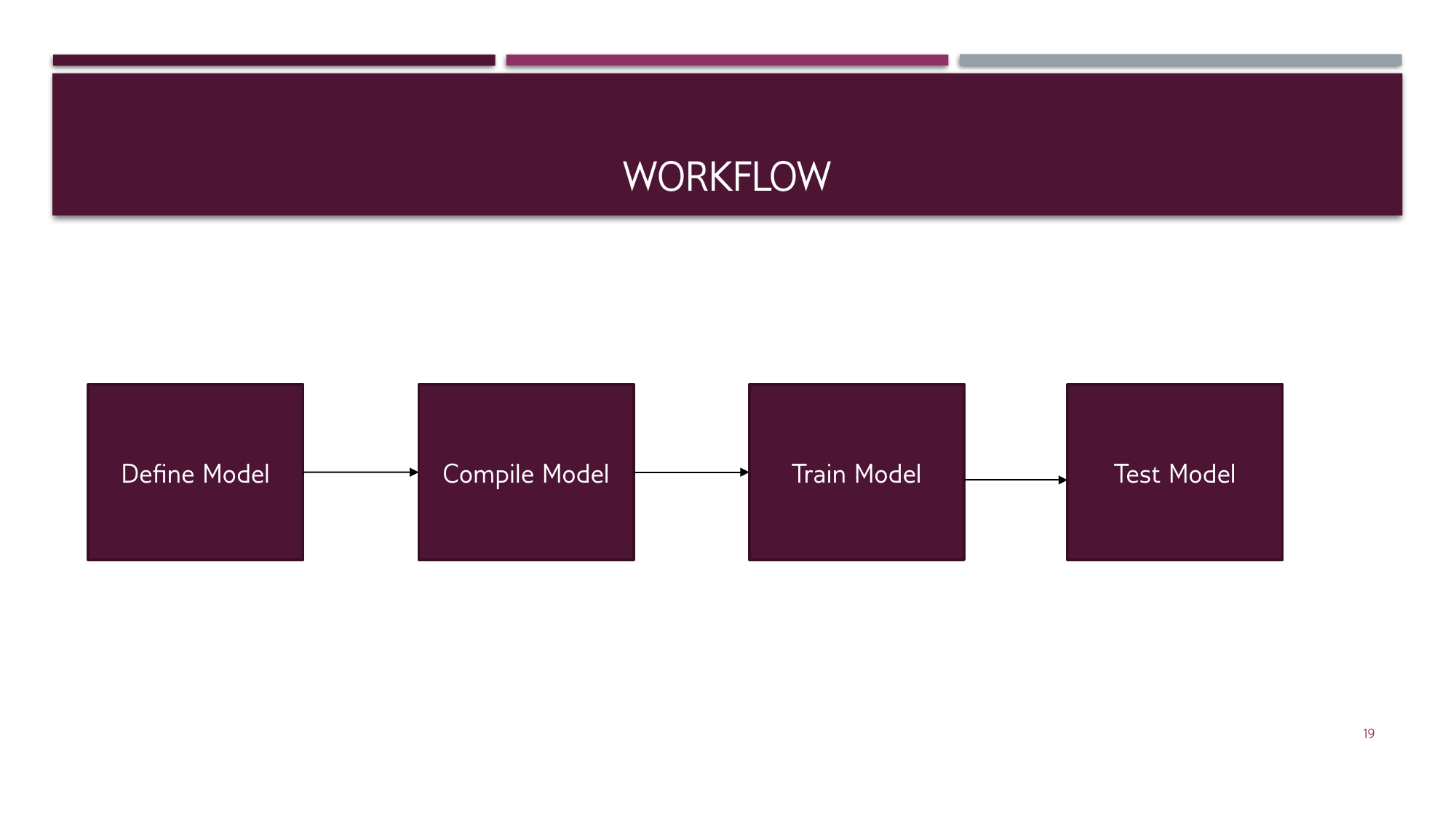

# Workflow
Train Model
Test Model
Compile Model
Define Model
19